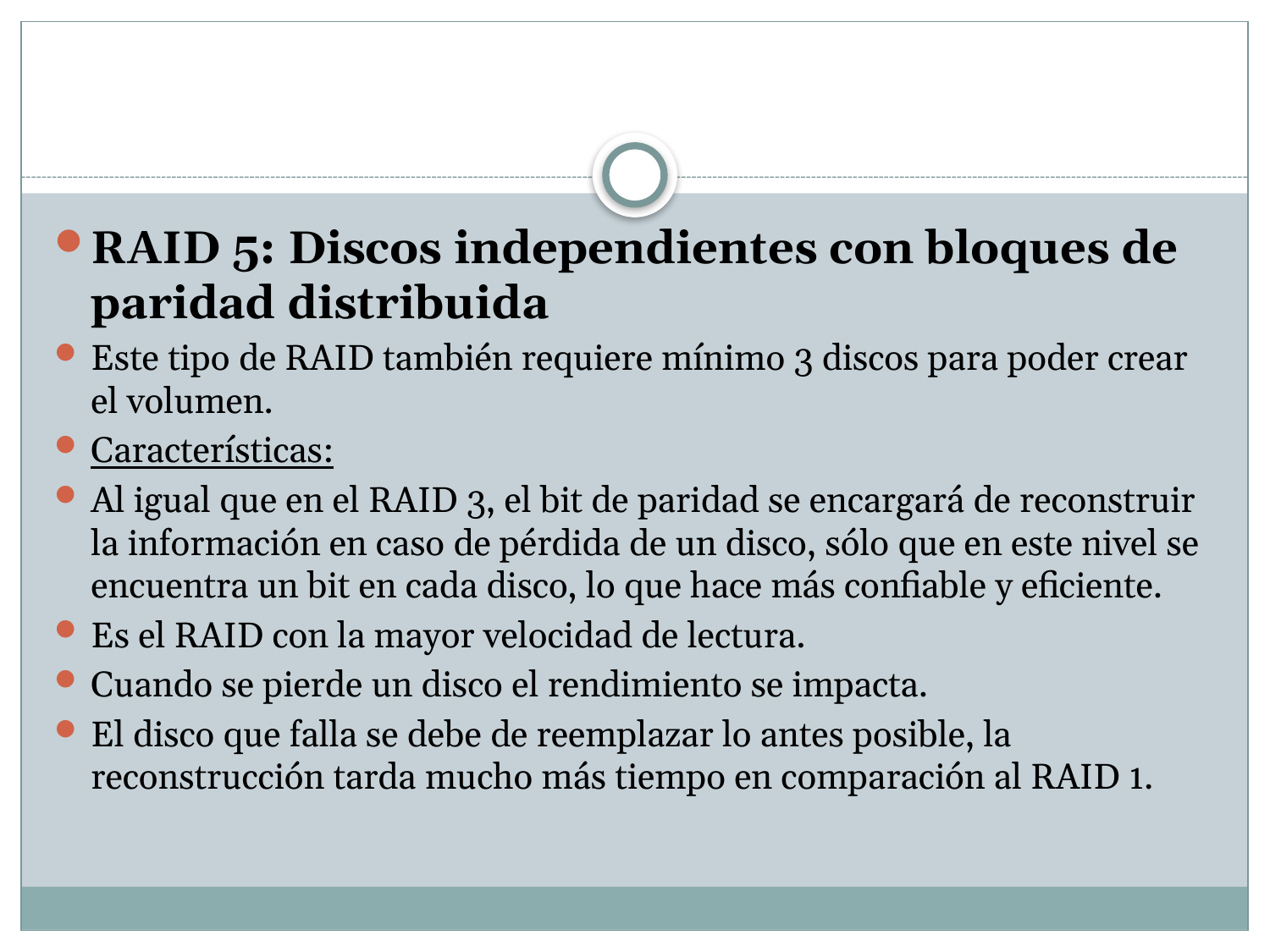

#
RAID 5: Discos independientes con bloques de paridad distribuida
Este tipo de RAID también requiere mínimo 3 discos para poder crear el volumen.
Características:
Al igual que en el RAID 3, el bit de paridad se encargará de reconstruir la información en caso de pérdida de un disco, sólo que en este nivel se encuentra un bit en cada disco, lo que hace más confiable y eficiente.
Es el RAID con la mayor velocidad de lectura.
Cuando se pierde un disco el rendimiento se impacta.
El disco que falla se debe de reemplazar lo antes posible, la reconstrucción tarda mucho más tiempo en comparación al RAID 1.